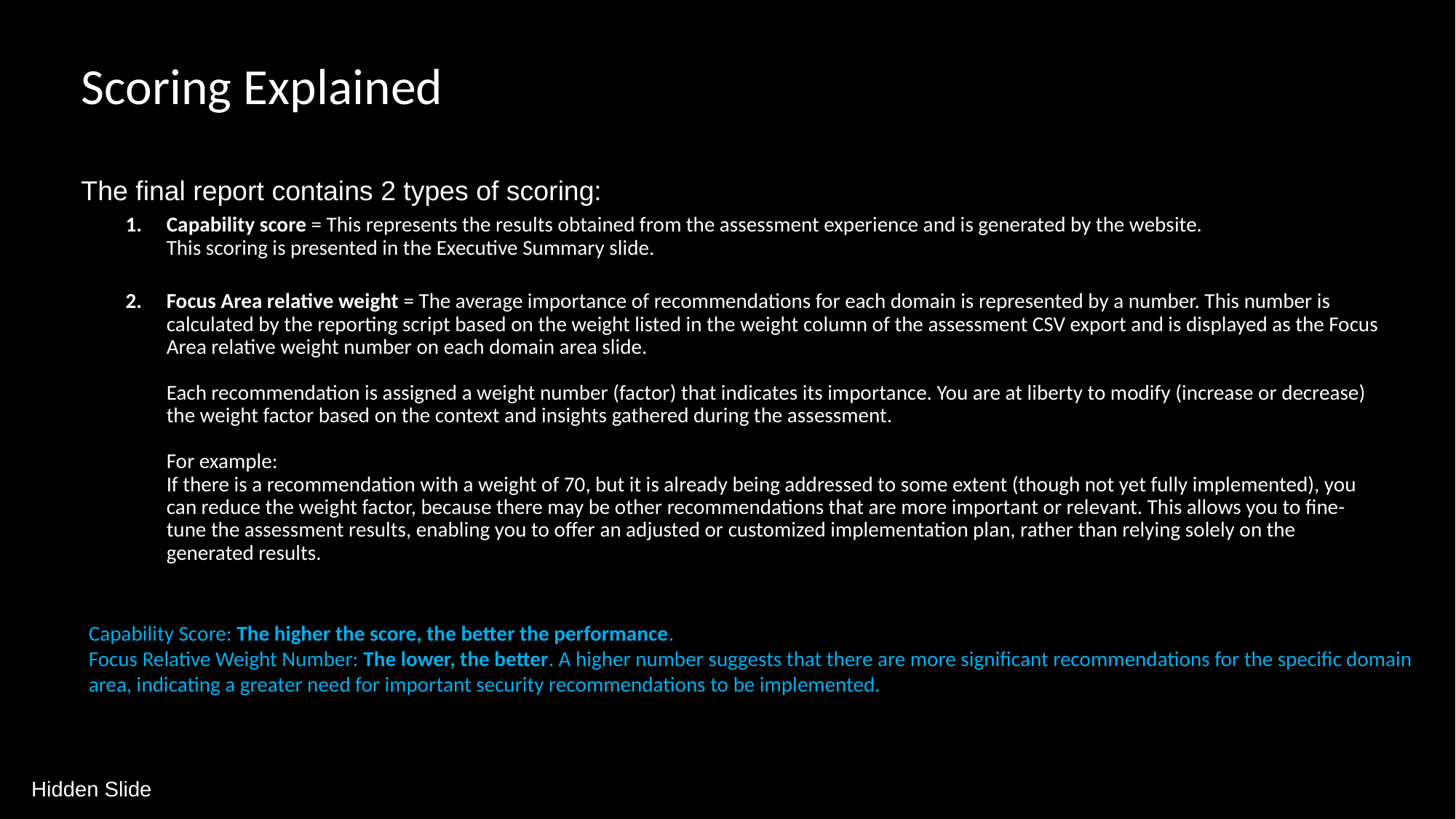

# Scoring Explained
The final report contains 2 types of scoring:
Capability score = This represents the results obtained from the assessment experience and is generated by the website.
This scoring is presented in the Executive Summary slide.
Focus Area relative weight = The average importance of recommendations for each domain is represented by a number. This number is calculated by the reporting script based on the weight listed in the weight column of the assessment CSV export and is displayed as the Focus Area relative weight number on each domain area slide.
Each recommendation is assigned a weight number (factor) that indicates its importance. You are at liberty to modify (increase or decrease) the weight factor based on the context and insights gathered during the assessment.
For example:
If there is a recommendation with a weight of 70, but it is already being addressed to some extent (though not yet fully implemented), you can reduce the weight factor, because there may be other recommendations that are more important or relevant. This allows you to fine-tune the assessment results, enabling you to offer an adjusted or customized implementation plan, rather than relying solely on the generated results.
Capability Score: The higher the score, the better the performance.
Focus Relative Weight Number: The lower, the better. A higher number suggests that there are more significant recommendations for the specific domain area, indicating a greater need for important security recommendations to be implemented.